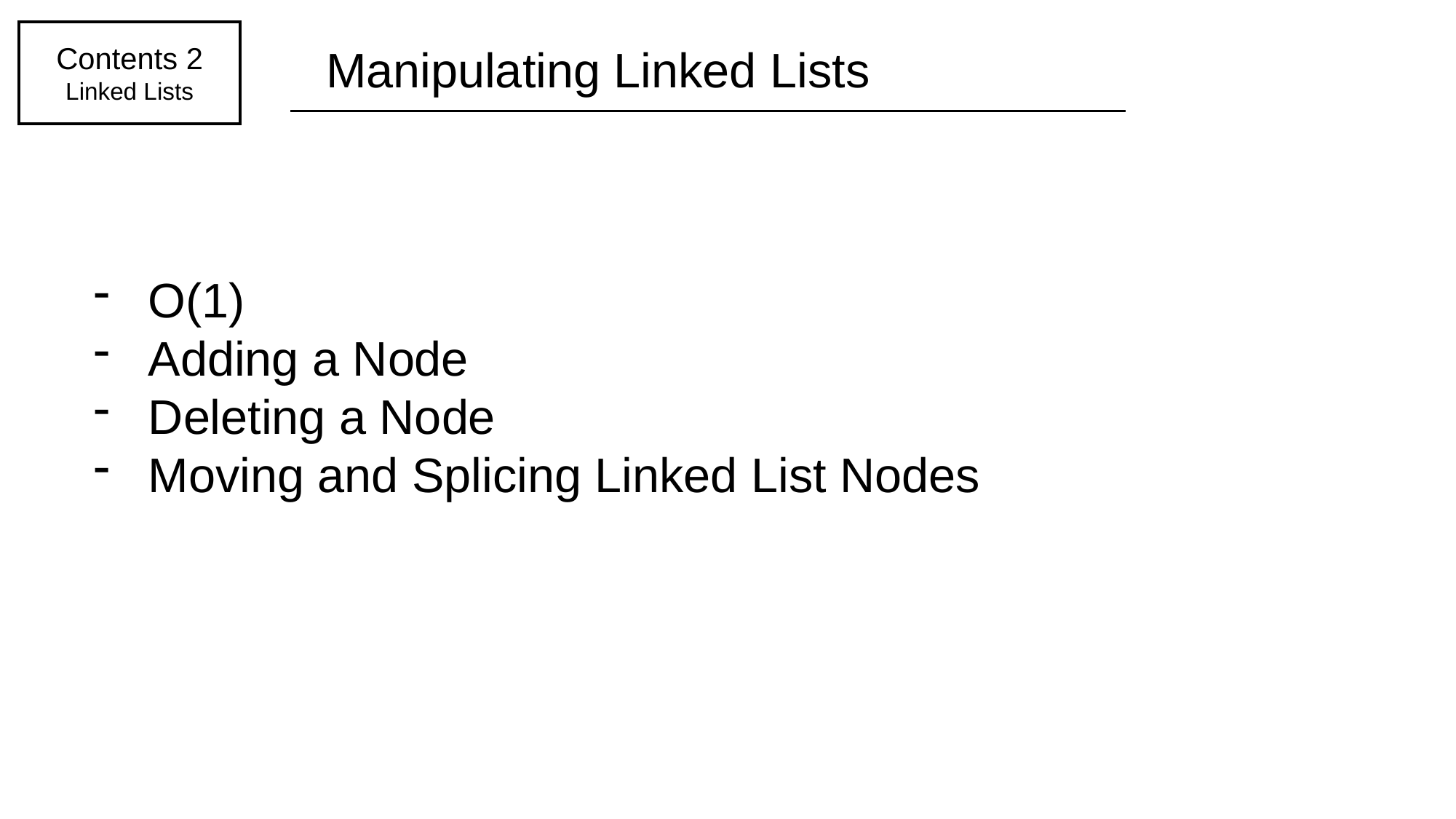

Contents 2
Linked Lists
Manipulating Linked Lists

O(1)
Adding a Node
Deleting a Node
Moving and Splicing Linked List Nodes